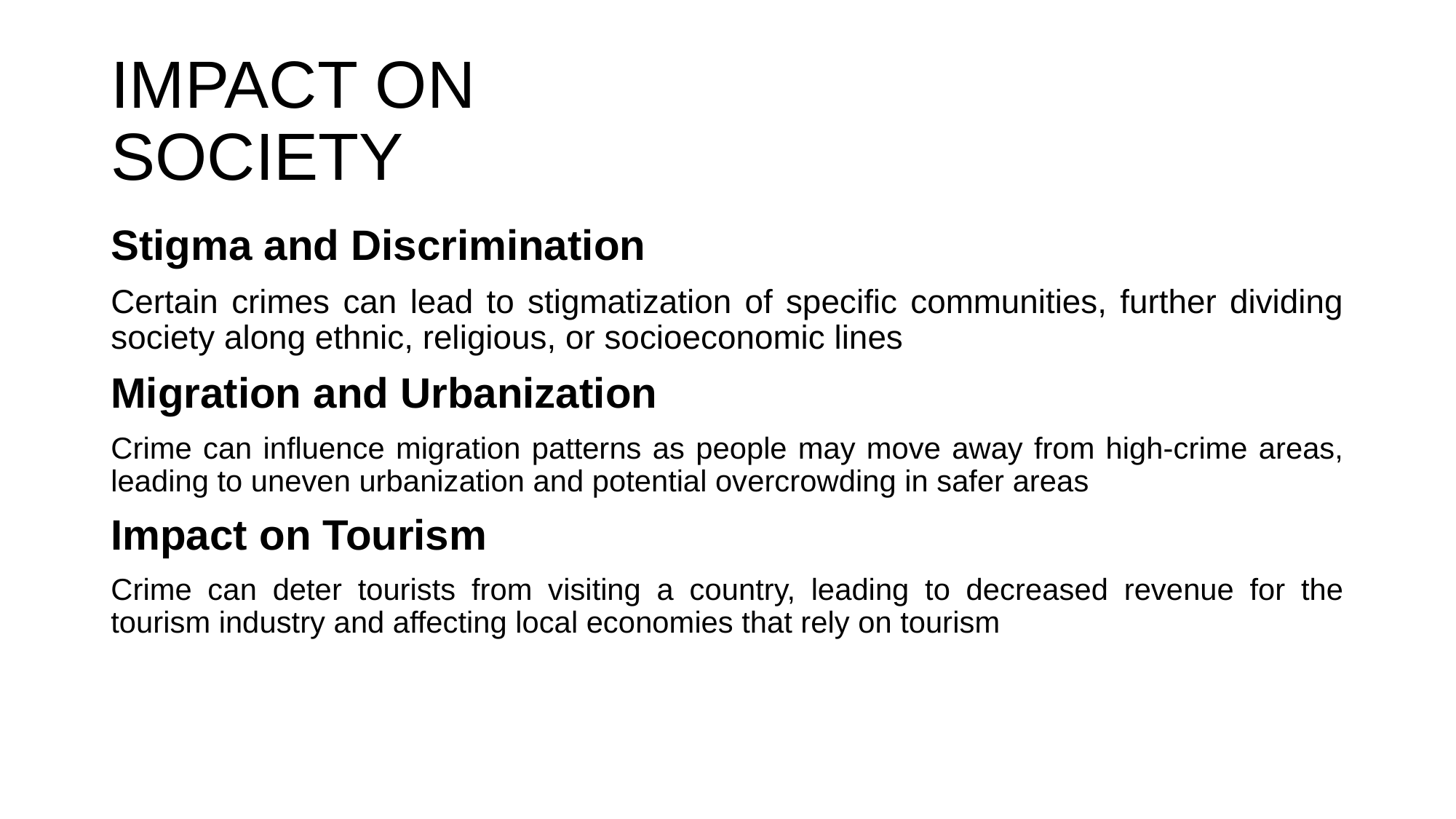

# IMPACT ON SOCIETY
Stigma and Discrimination
Certain crimes can lead to stigmatization of specific communities, further dividing society along ethnic, religious, or socioeconomic lines
Migration and Urbanization
Crime can influence migration patterns as people may move away from high-crime areas, leading to uneven urbanization and potential overcrowding in safer areas
Impact on Tourism
Crime can deter tourists from visiting a country, leading to decreased revenue for the tourism industry and affecting local economies that rely on tourism